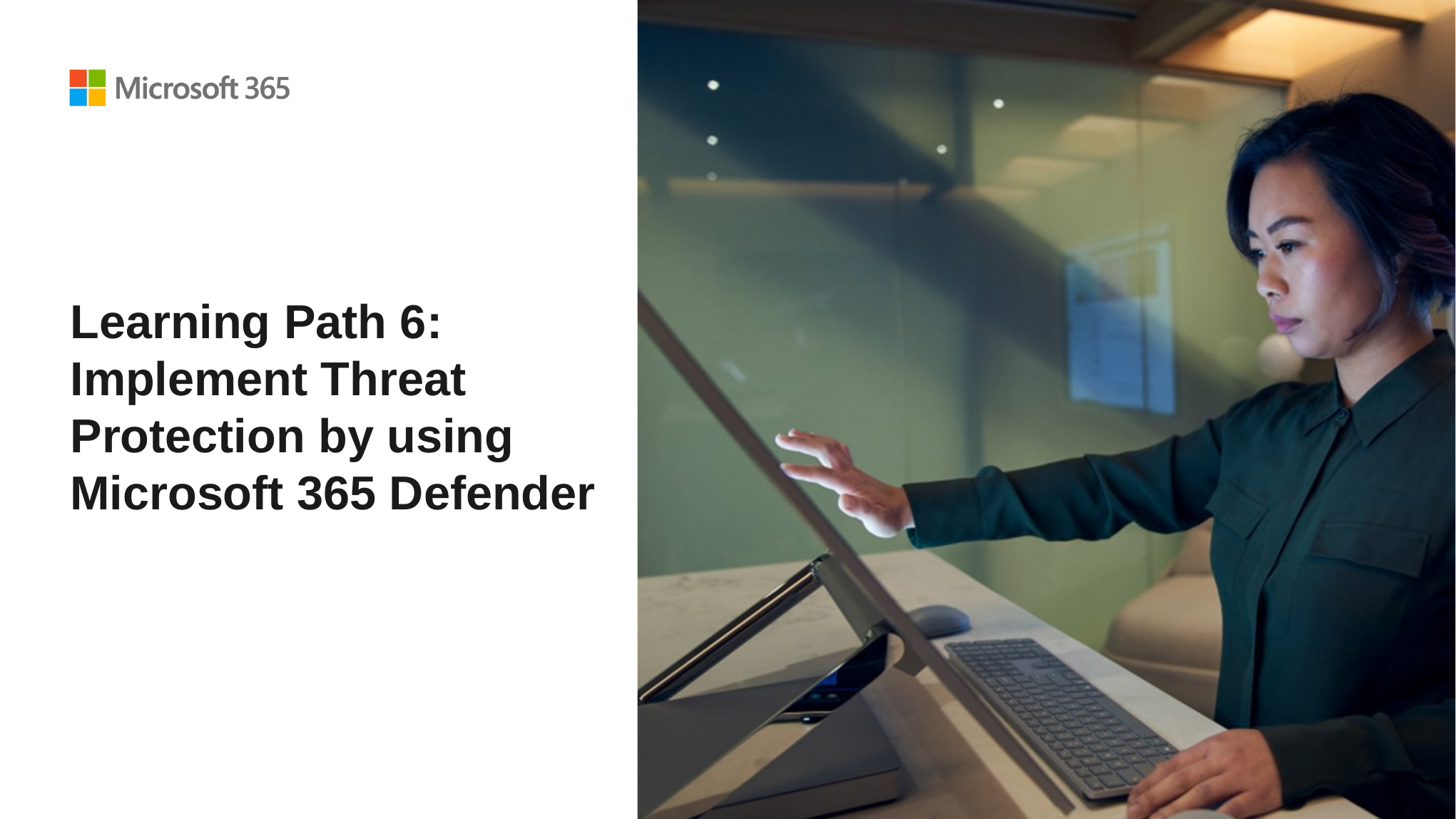

# Learning Path 6: Implement Threat Protection by using Microsoft 365 Defender